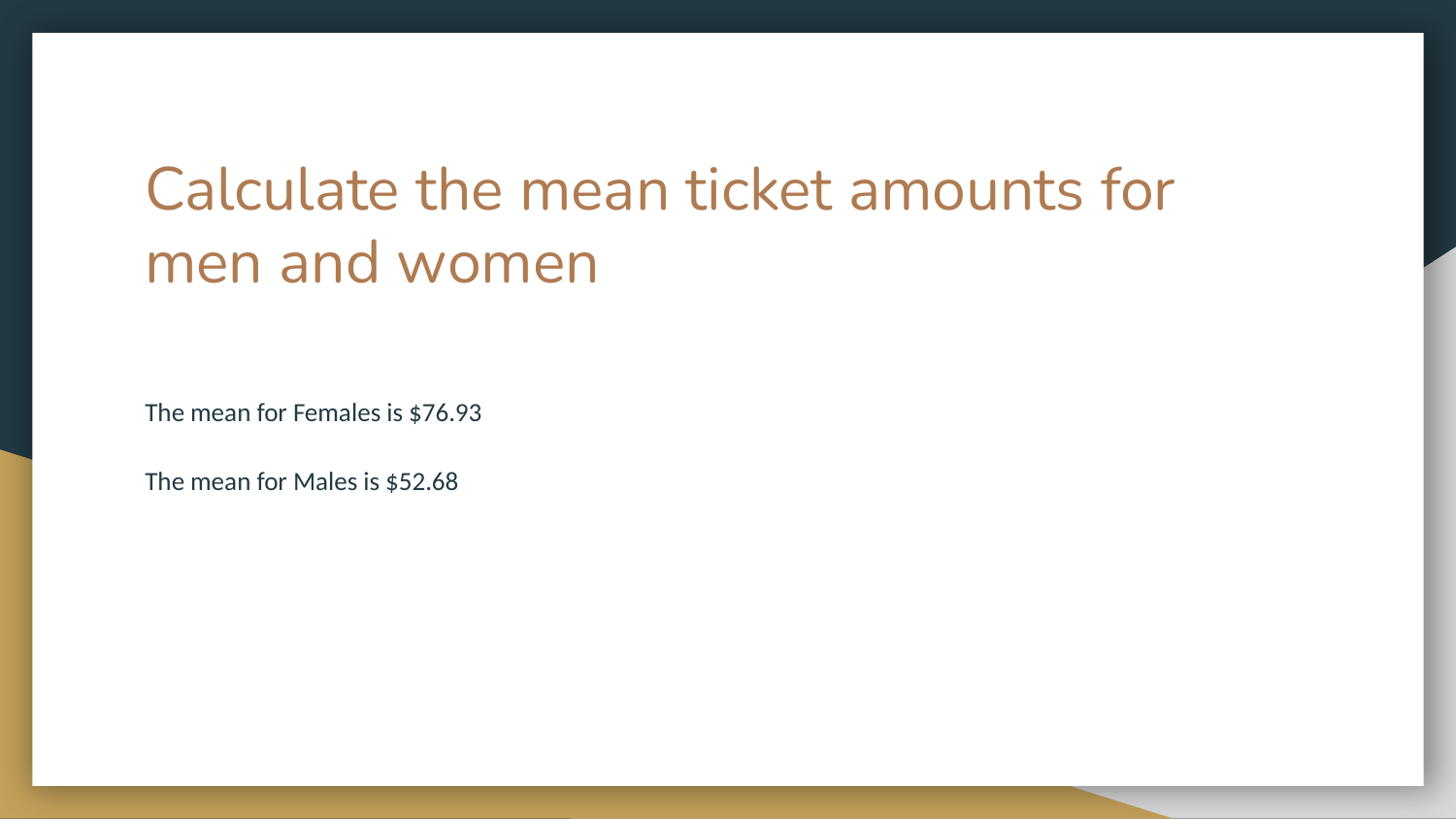

# Calculate the mean ticket amounts for men and women
The mean for Females is $76.93
The mean for Males is $52.68